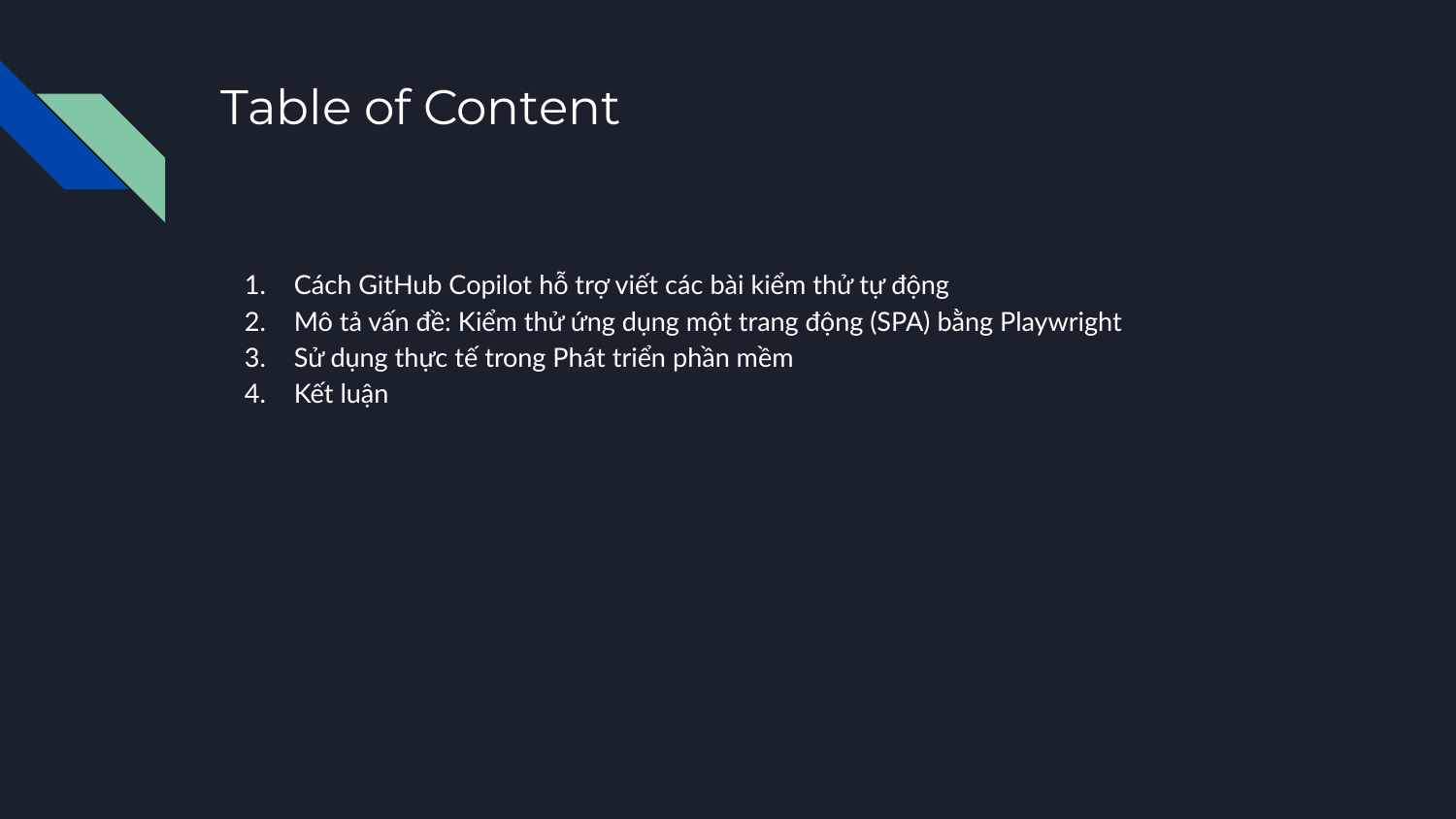

# Table of Content
Cách GitHub Copilot hỗ trợ viết các bài kiểm thử tự động
Mô tả vấn đề: Kiểm thử ứng dụng một trang động (SPA) bằng Playwright
Sử dụng thực tế trong Phát triển phần mềm
Kết luận